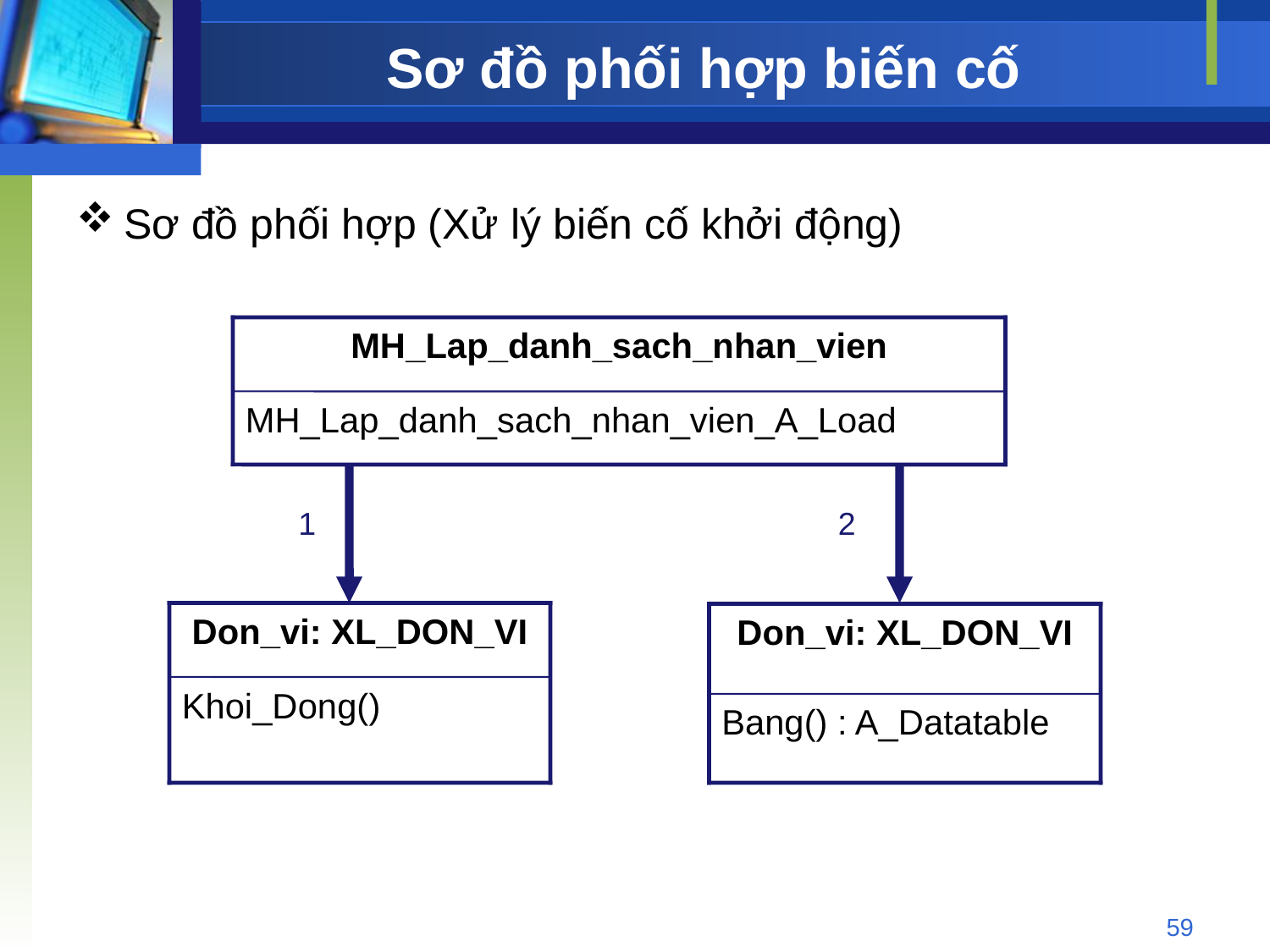

# Sơ đồ phối hợp biến cố
Sơ đồ phối hợp (Xử lý biến cố khởi động)
MH_Lap_danh_sach_nhan_vien

MH_Lap_danh_sach_nhan_vien_A_Load

1
2
Don_vi: XL_DON_VI

Khoi_Dong()

Don_vi: XL_DON_VI

Bang() : A_Datatable

59